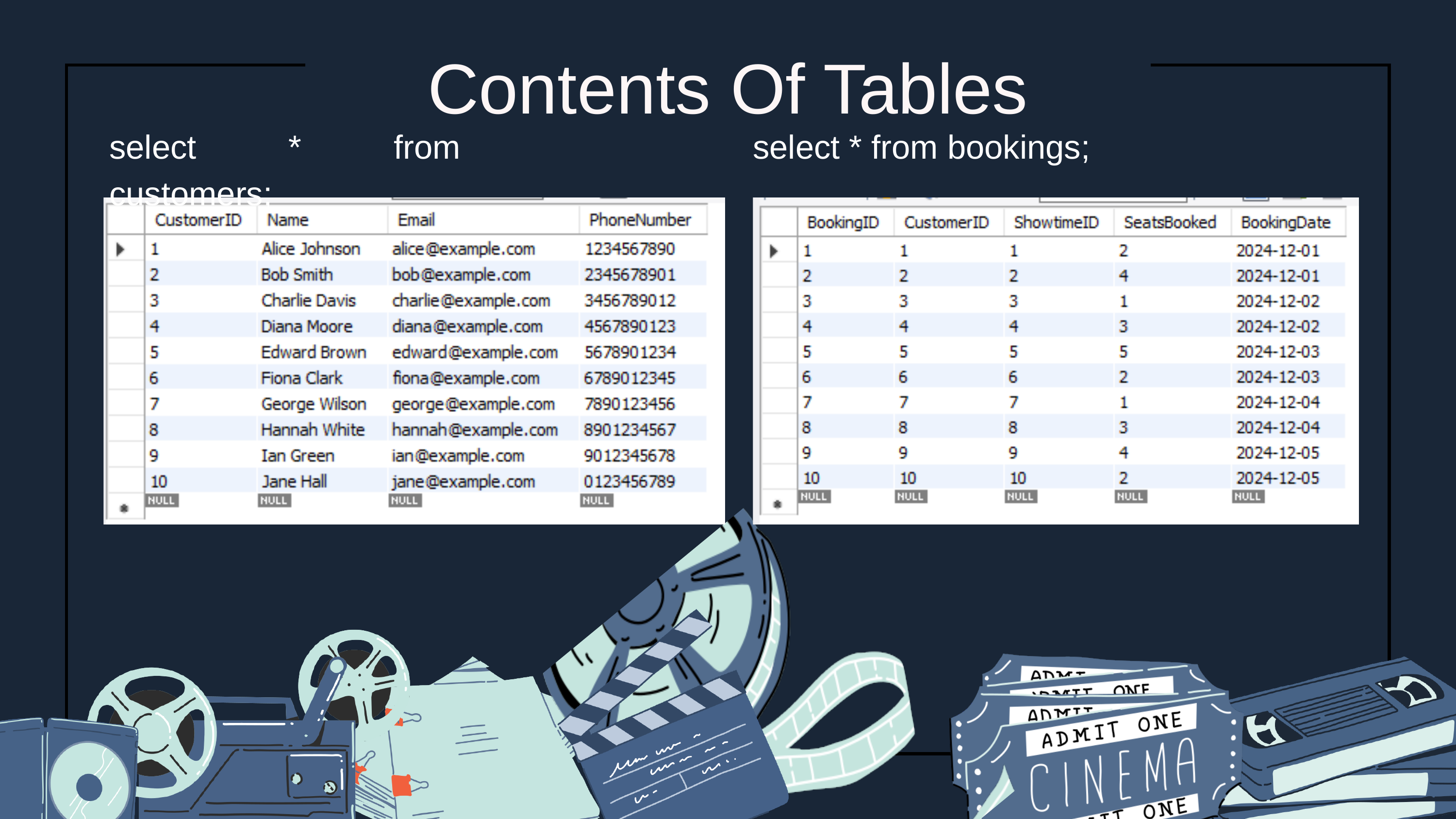

Contents Of Tables

select * from customers;
select * from bookings;